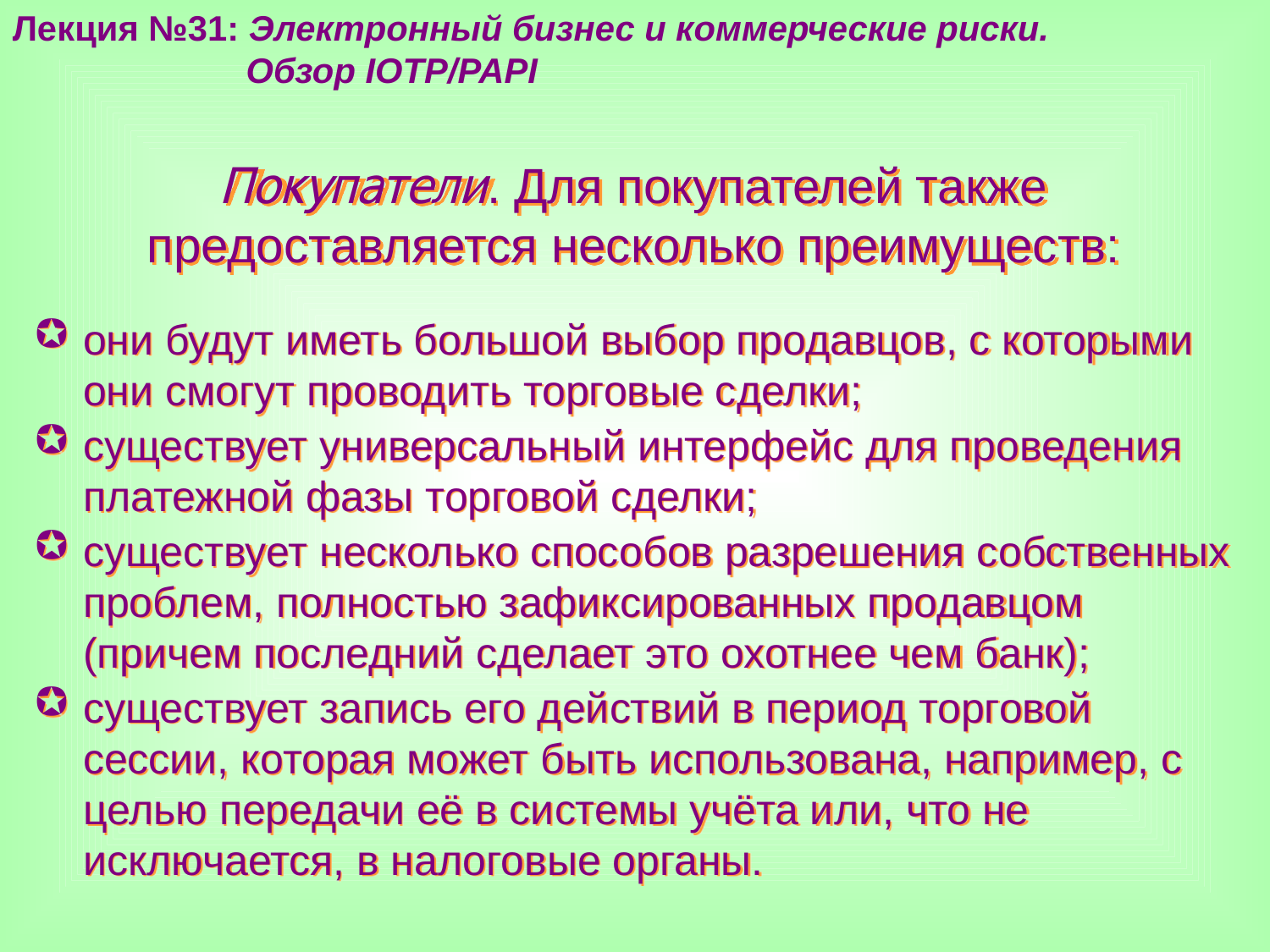

Лекция №31: Электронный бизнес и коммерческие риски.
                        Обзор IOTP/PAPI
Покупатели. Для покупателей также предоставляется несколько преимуществ:
они будут иметь большой выбор продавцов, с которыми они смогут проводить торговые сделки;
существует универсальный интерфейс для проведения платежной фазы торговой сделки;
существует несколько способов разрешения собственных проблем, полностью зафиксированных продавцом (причем последний сделает это охотнее чем банк);
существует запись его действий в период торговой сессии, которая может быть использована, например, с целью передачи её в системы учёта или, что не исключается, в налоговые органы.